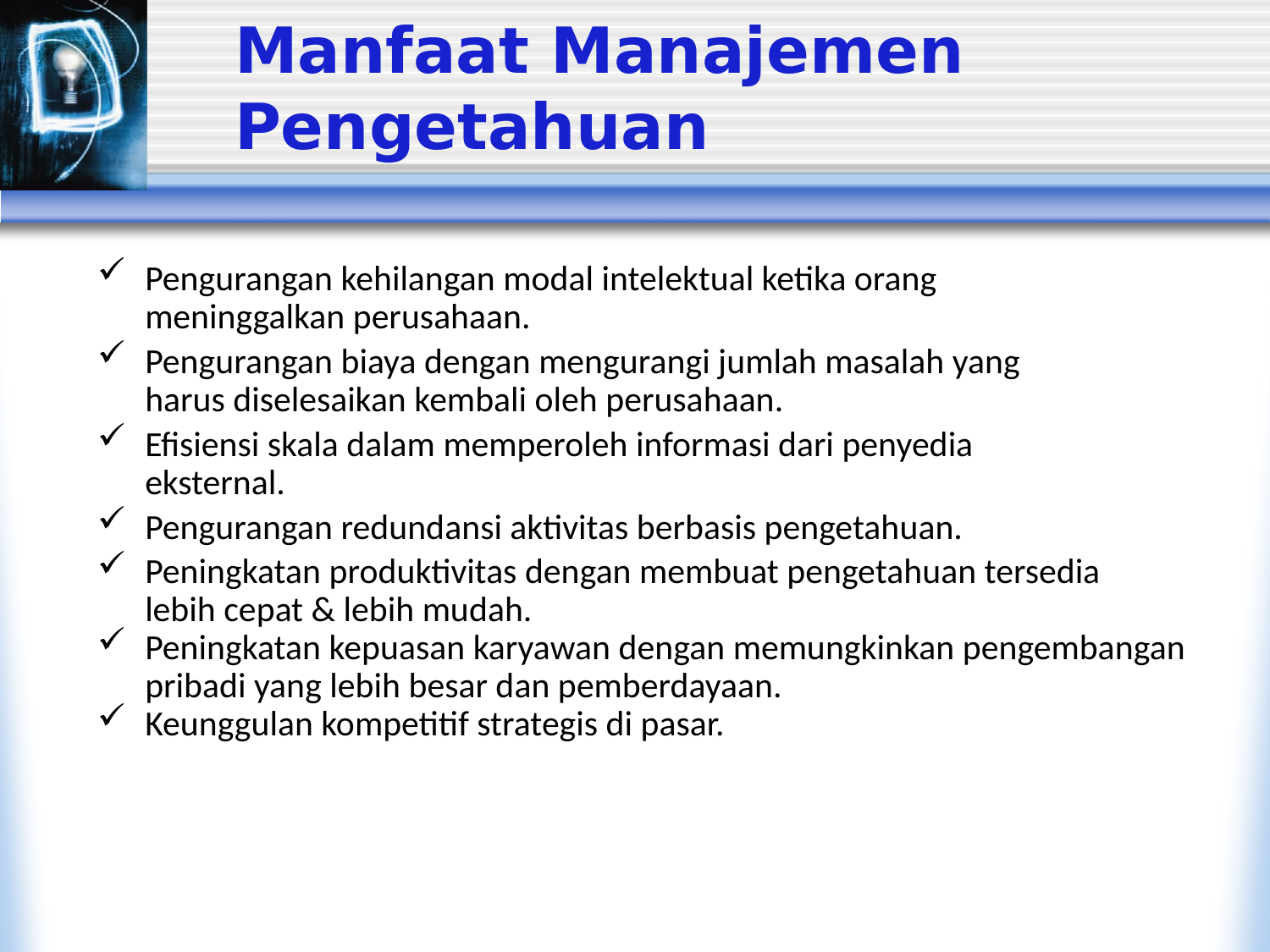

# Manfaat Manajemen Pengetahuan
Pengurangan kehilangan modal intelektual ketika orang meninggalkan perusahaan.
Pengurangan biaya dengan mengurangi jumlah masalah yang harus diselesaikan kembali oleh perusahaan.
Efisiensi skala dalam memperoleh informasi dari penyedia eksternal.
Pengurangan redundansi aktivitas berbasis pengetahuan.
Peningkatan produktivitas dengan membuat pengetahuan tersedia lebih cepat & lebih mudah.
Peningkatan kepuasan karyawan dengan memungkinkan pengembangan pribadi yang lebih besar dan pemberdayaan.
Keunggulan kompetitif strategis di pasar.